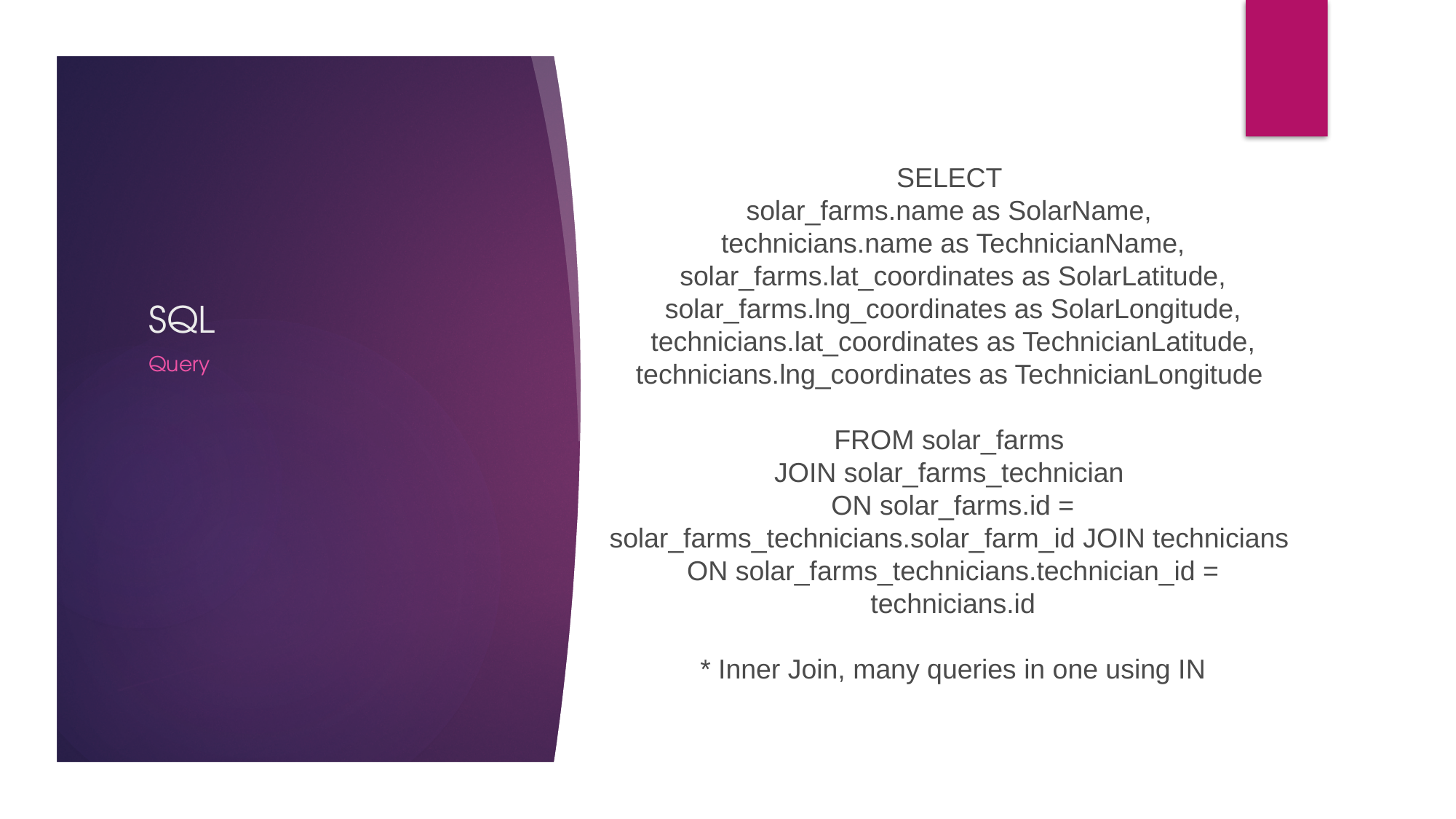

# SQL
SELECT
solar_farms.name as SolarName,
technicians.name as TechnicianName, solar_farms.lat_coordinates as SolarLatitude, solar_farms.lng_coordinates as SolarLongitude, technicians.lat_coordinates as TechnicianLatitude, technicians.lng_coordinates as TechnicianLongitude
FROM solar_farms
JOIN solar_farms_technician
ON solar_farms.id = solar_farms_technicians.solar_farm_id JOIN technicians
ON solar_farms_technicians.technician_id = technicians.id
* Inner Join, many queries in one using IN

Query